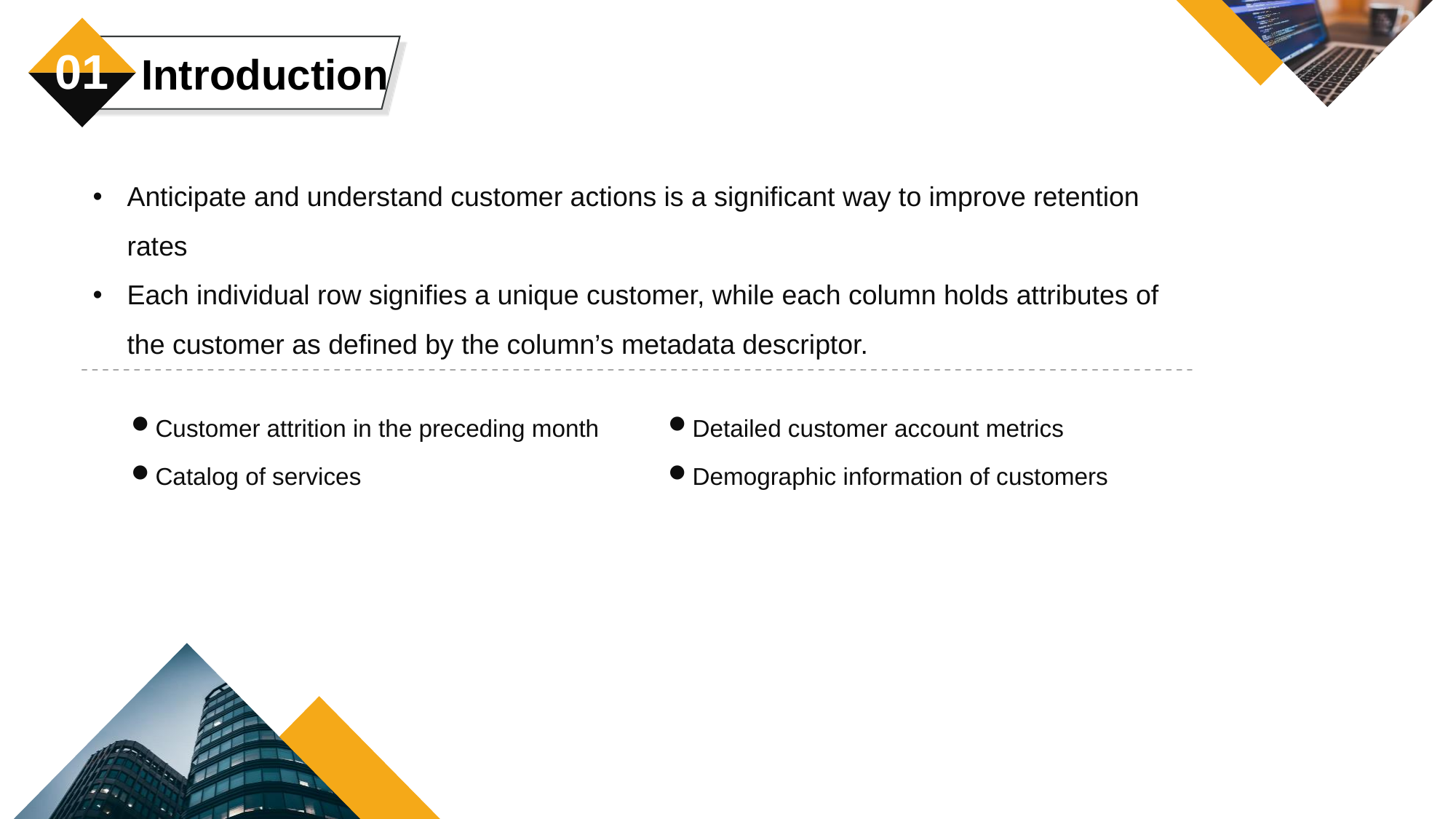

01

Introduction
Anticipate and understand customer actions is a significant way to improve retention rates
Each individual row signifies a unique customer, while each column holds attributes of the customer as defined by the column’s metadata descriptor.
Customer attrition in the preceding month
Catalog of services
Detailed customer account metrics
Demographic information of customers